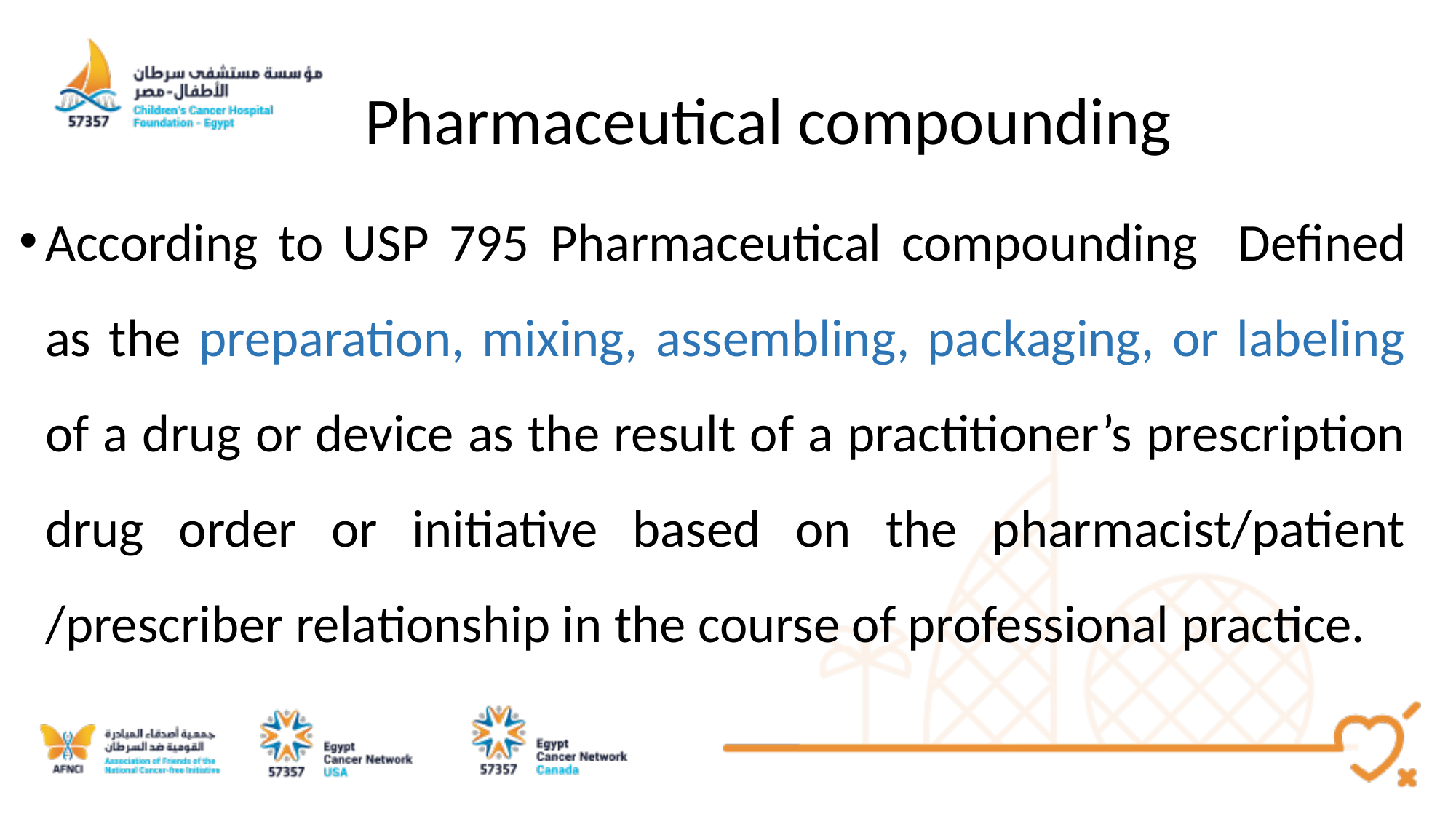

# Pharmaceutical compounding
According to USP 795 Pharmaceutical compounding  Defined as the preparation, mixing, assembling, packaging, or labeling of a drug or device as the result of a practitioner’s prescription drug order or initiative based on the pharmacist/patient /prescriber relationship in the course of professional practice.